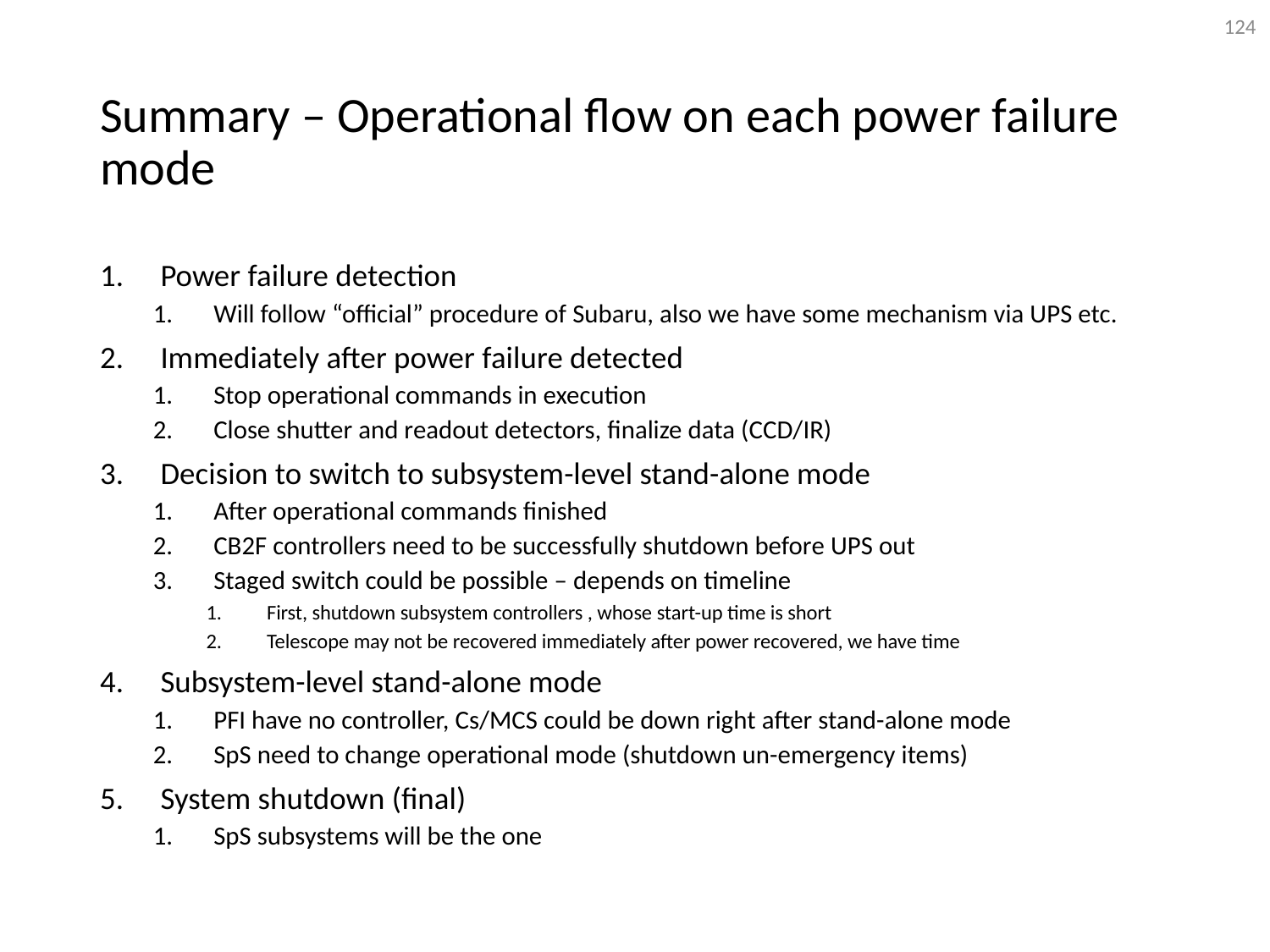

124
# Summary – Operational flow on each power failure mode
Power failure detection
Will follow “official” procedure of Subaru, also we have some mechanism via UPS etc.
Immediately after power failure detected
Stop operational commands in execution
Close shutter and readout detectors, finalize data (CCD/IR)
Decision to switch to subsystem-level stand-alone mode
After operational commands finished
CB2F controllers need to be successfully shutdown before UPS out
Staged switch could be possible – depends on timeline
First, shutdown subsystem controllers , whose start-up time is short
Telescope may not be recovered immediately after power recovered, we have time
Subsystem-level stand-alone mode
PFI have no controller, Cs/MCS could be down right after stand-alone mode
SpS need to change operational mode (shutdown un-emergency items)
System shutdown (final)
SpS subsystems will be the one